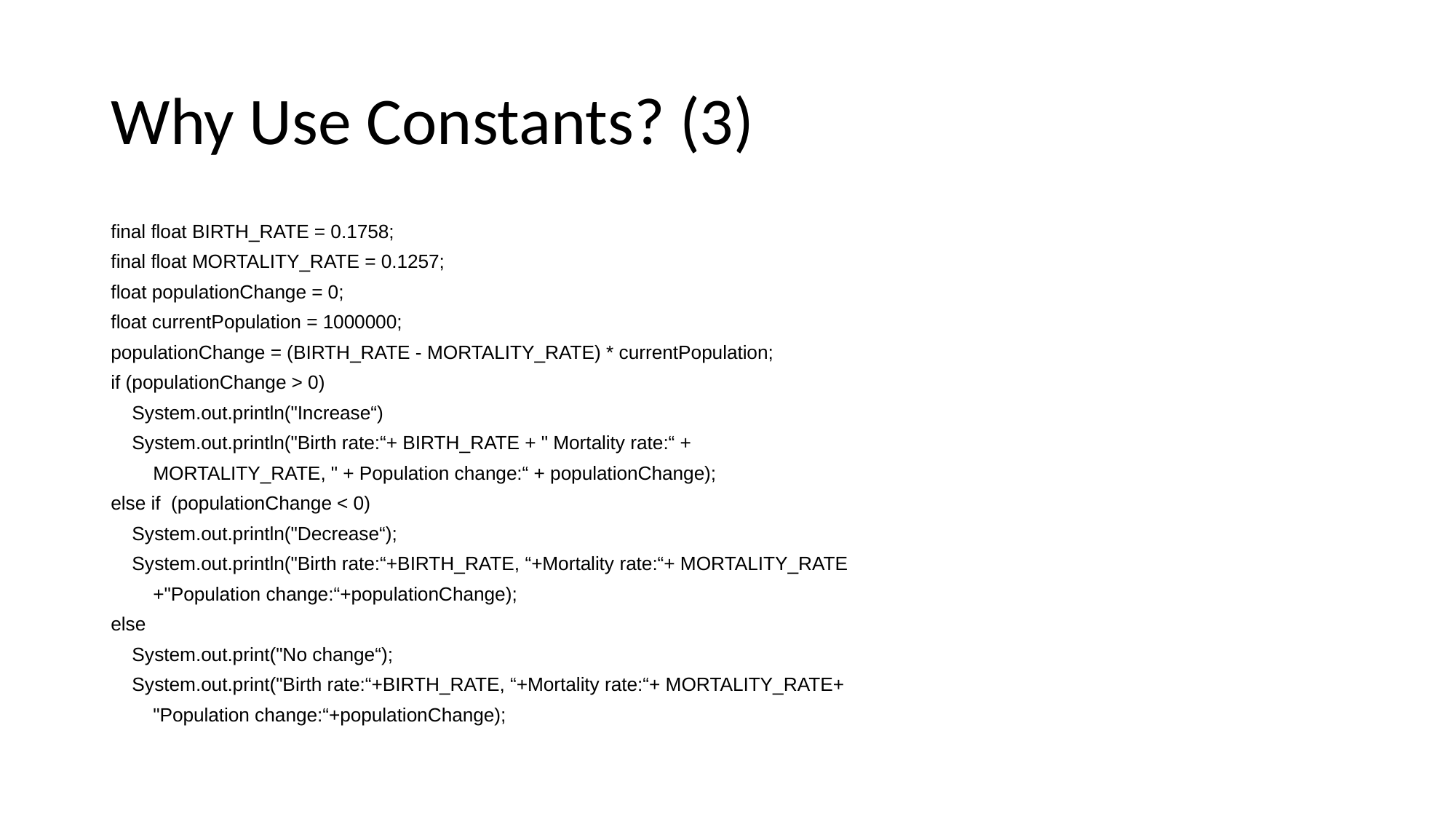

# Why Use Constants? (3)
final float BIRTH_RATE = 0.1758;
final float MORTALITY_RATE = 0.1257;
float populationChange = 0;
float currentPopulation = 1000000;
populationChange = (BIRTH_RATE - MORTALITY_RATE) * currentPopulation;
if (populationChange > 0)
    System.out.println("Increase“)
    System.out.println("Birth rate:“+ BIRTH_RATE + " Mortality rate:“ +
        MORTALITY_RATE, " + Population change:“ + populationChange);
else if  (populationChange < 0)
    System.out.println("Decrease“);
    System.out.println("Birth rate:“+BIRTH_RATE, “+Mortality rate:“+ MORTALITY_RATE
        +"Population change:“+populationChange);
else
    System.out.print("No change“);
    System.out.print("Birth rate:“+BIRTH_RATE, “+Mortality rate:“+ MORTALITY_RATE+
        "Population change:“+populationChange);